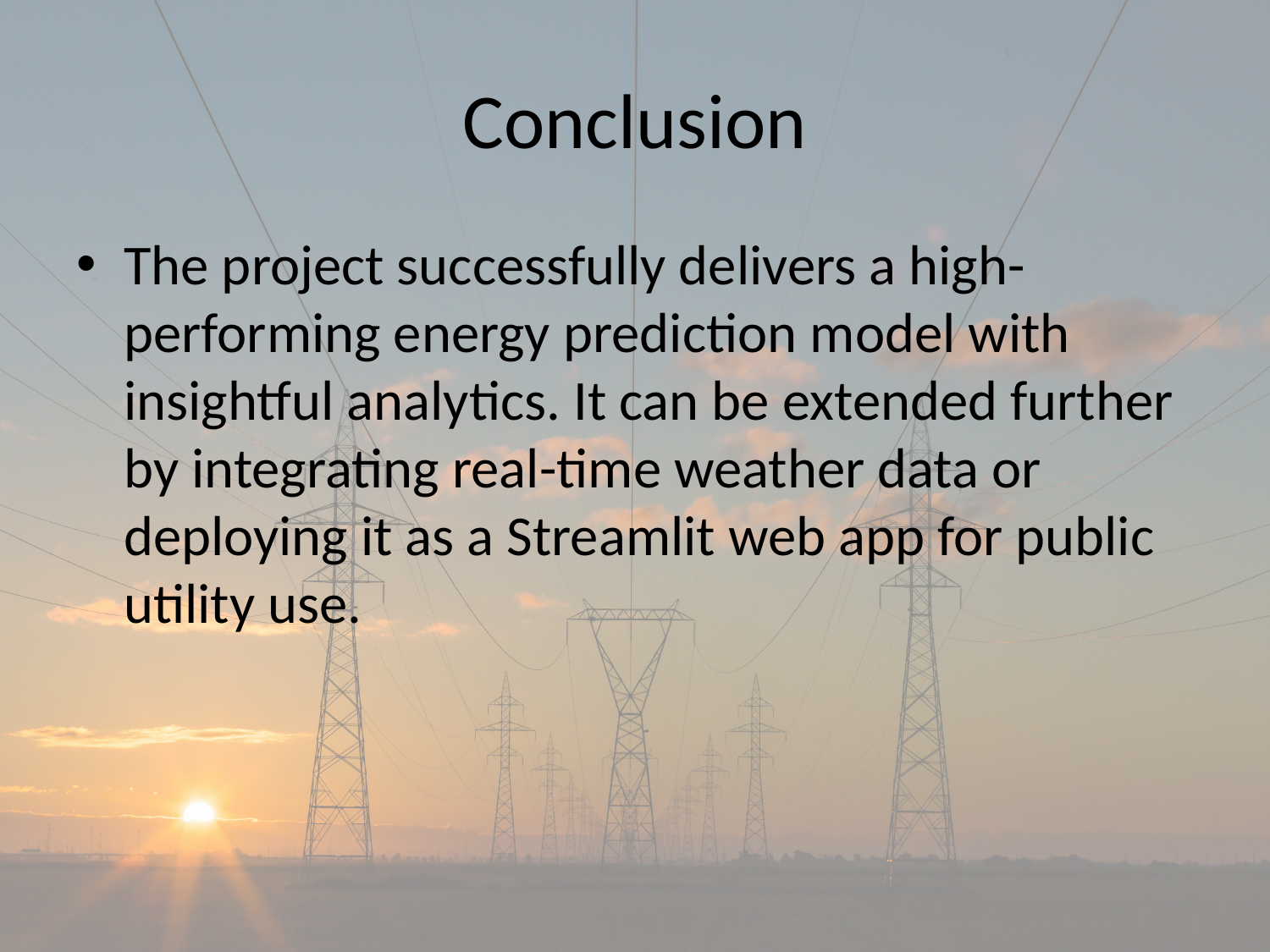

# Conclusion
The project successfully delivers a high-performing energy prediction model with insightful analytics. It can be extended further by integrating real-time weather data or deploying it as a Streamlit web app for public utility use.